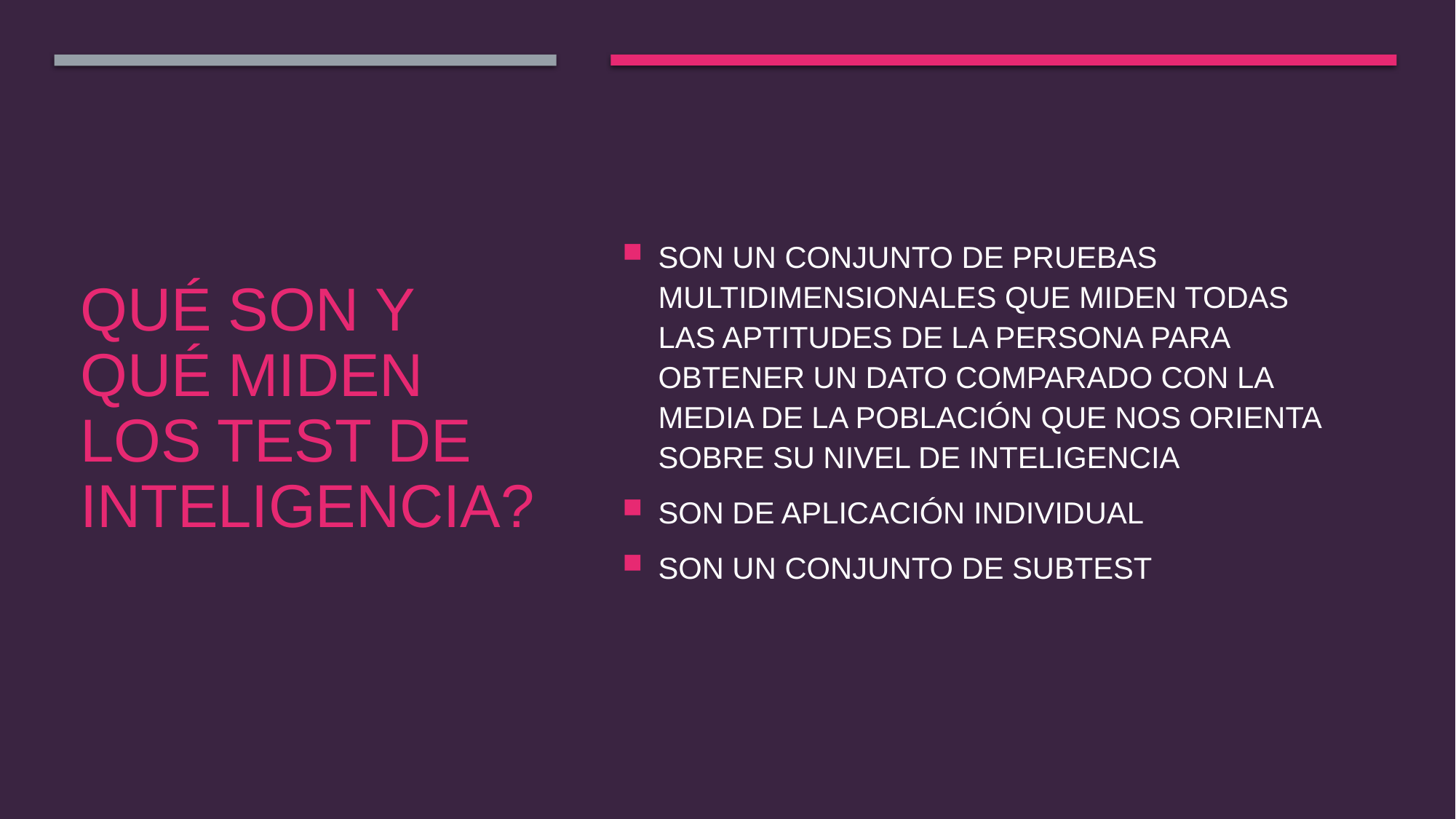

SON UN CONJUNTO DE PRUEBAS MULTIDIMENSIONALES QUE MIDEN TODAS LAS APTITUDES DE LA PERSONA PARA OBTENER UN DATO COMPARADO CON LA MEDIA DE LA POBLACIÓN QUE NOS ORIENTA SOBRE SU NIVEL DE INTELIGENCIA
SON DE APLICACIÓN INDIVIDUAL
SON UN CONJUNTO DE SUBTEST
# QUÉ SON Y QUÉ MIDEN LOS TEST DE INTELIGENCIA?